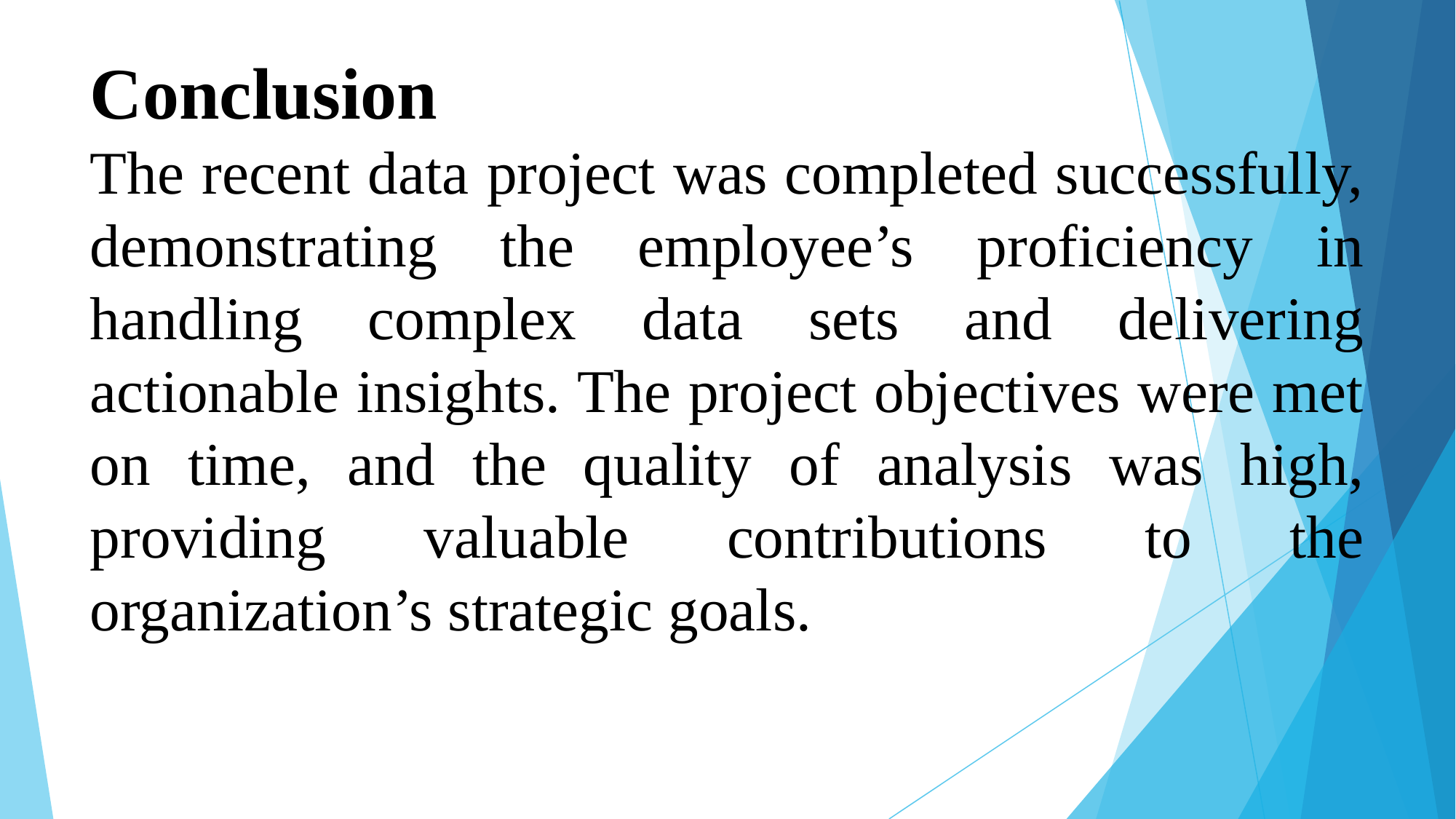

# Conclusion The recent data project was completed successfully, demonstrating the employee’s proficiency in handling complex data sets and delivering actionable insights. The project objectives were met on time, and the quality of analysis was high, providing valuable contributions to the organization’s strategic goals.